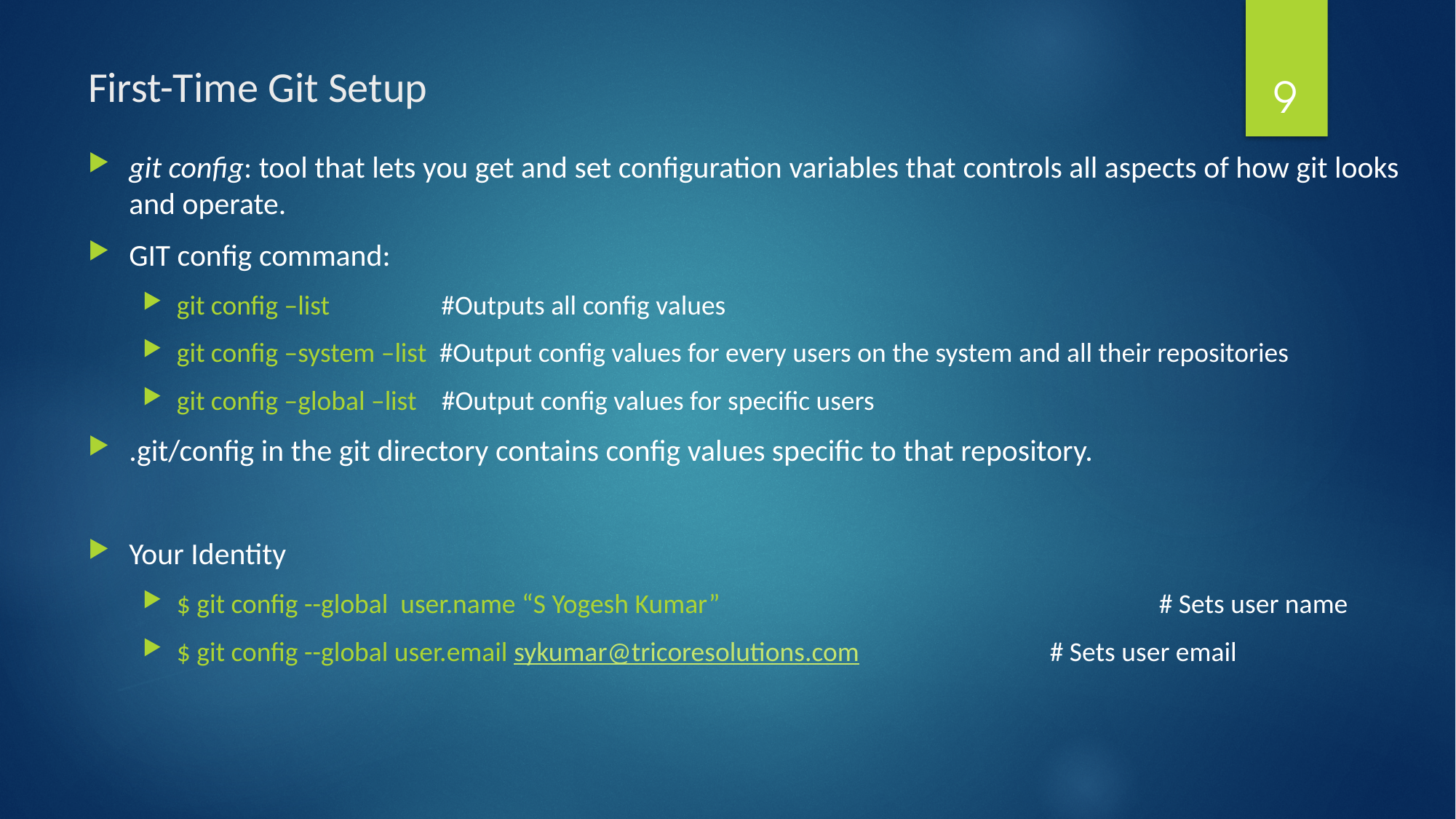

9
# First-Time Git Setup
git config: tool that lets you get and set configuration variables that controls all aspects of how git looks and operate.
GIT config command:
git config –list                  #Outputs all config values
git config –system –list  #Output config values for every users on the system and all their repositories
git config –global –list    #Output config values for specific users
.git/config in the git directory contains config values specific to that repository.

Your Identity
$ git config --global  user.name “S Yogesh Kumar”					# Sets user name
$ git config --global user.email sykumar@tricoresolutions.com		# Sets user email